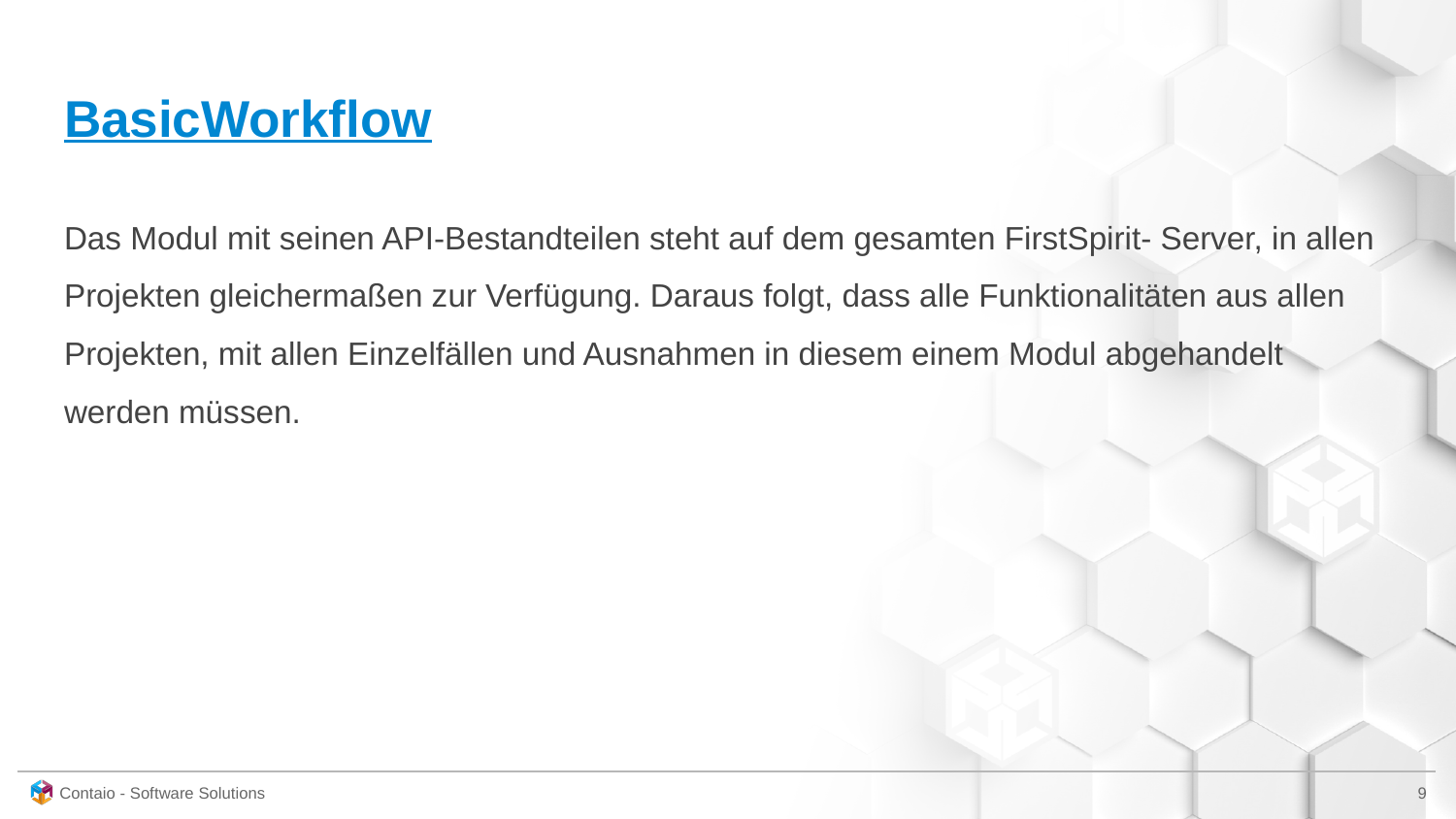

# BasicWorkflow
Das Modul mit seinen API-Bestandteilen steht auf dem gesamten FirstSpirit- Server, in allen Projekten gleichermaßen zur Verfügung. Daraus folgt, dass alle Funktionalitäten aus allen Projekten, mit allen Einzelfällen und Ausnahmen in diesem einem Modul abgehandelt werden müssen.
9